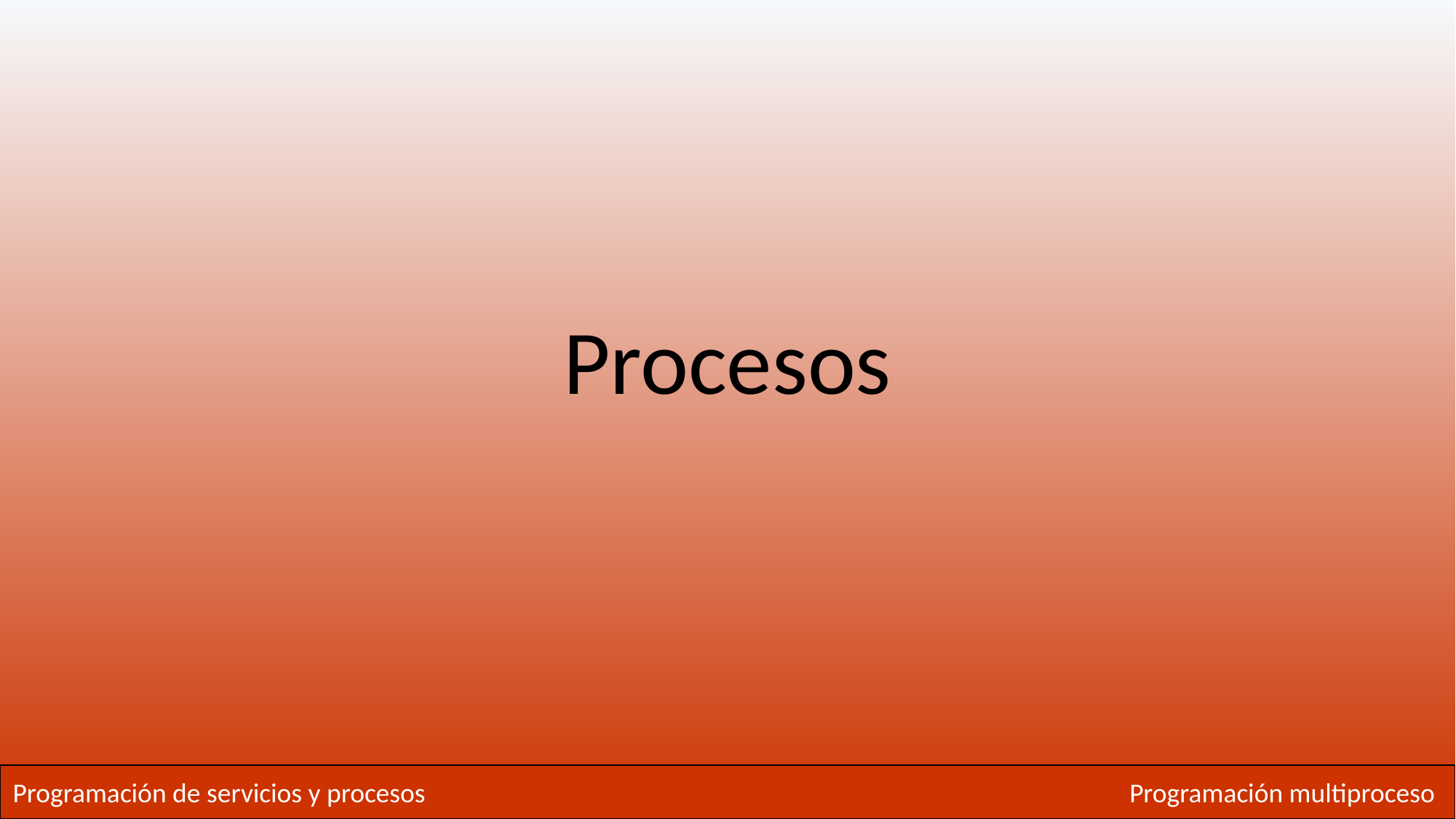

# Procesos

Programación de servicios y procesos
Programación multiproceso